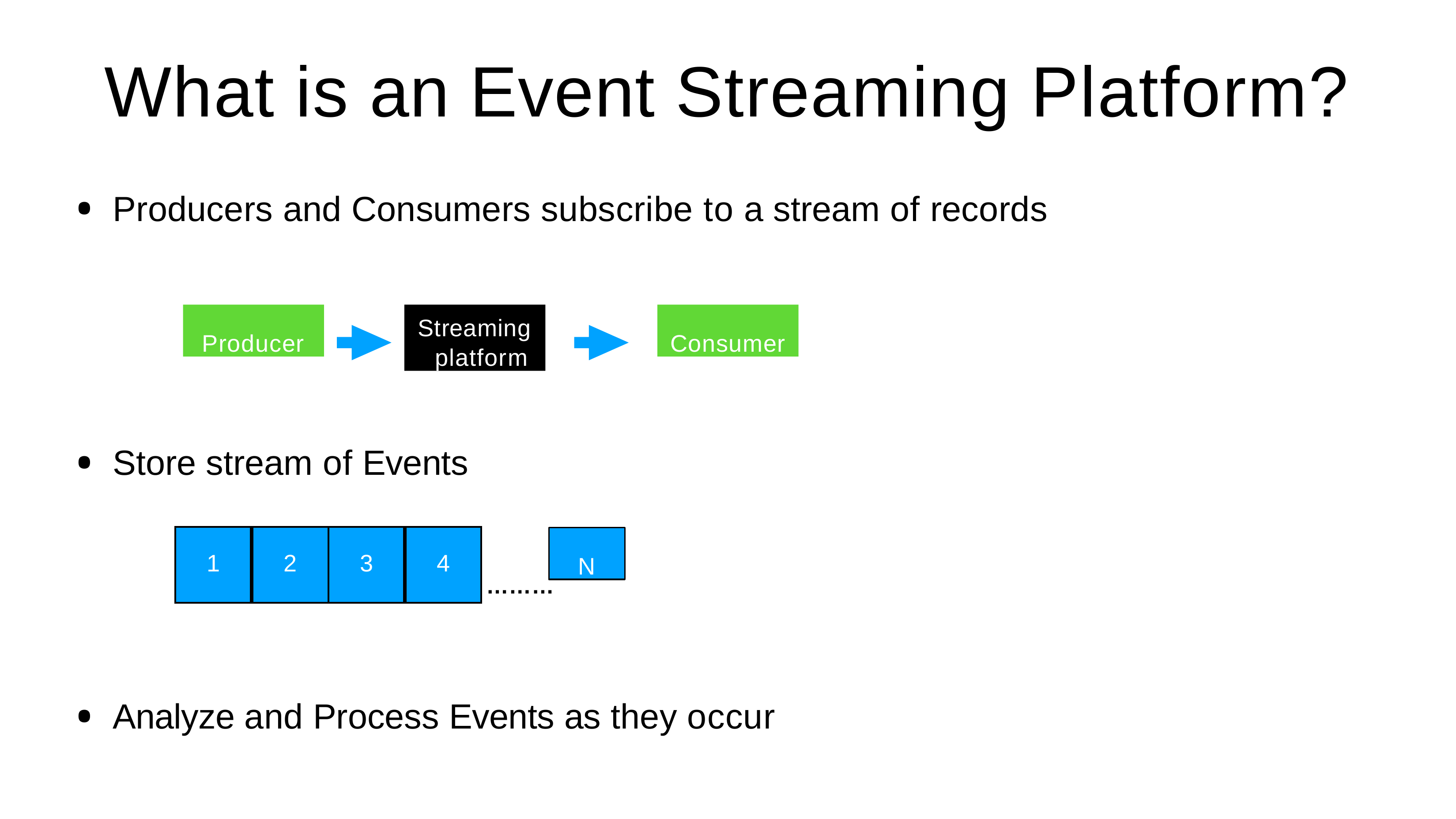

# What is an Event Streaming Platform?
Producers and Consumers subscribe to a stream of records
Producer
Streaming  platform
Consumer

Store stream of Events
| 1 | 2 | 3 | 4 |
| --- | --- | --- | --- |
N
……
…
Analyze and Process Events as they occur